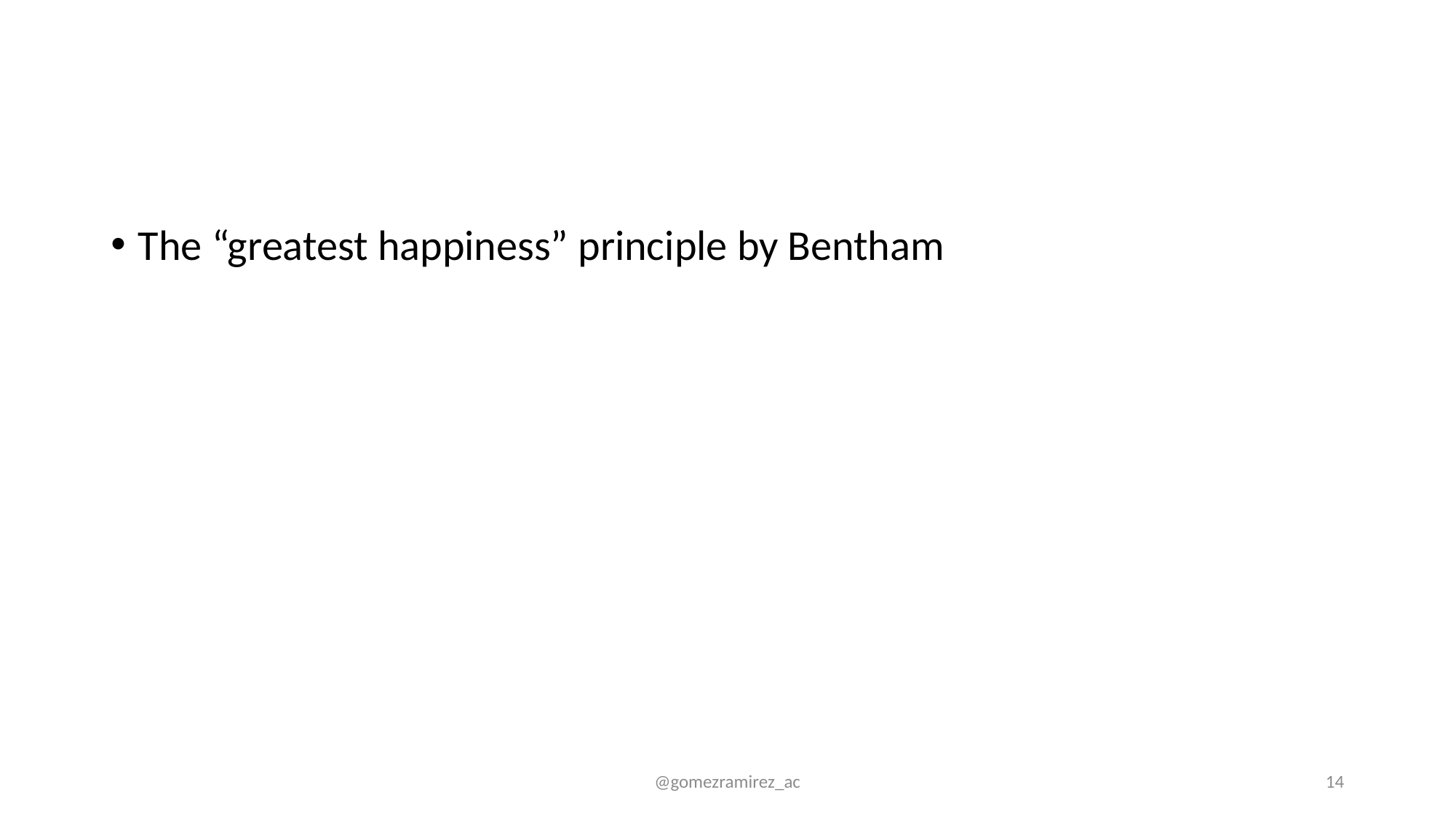

#
The “greatest happiness” principle by Bentham
@gomezramirez_ac
14